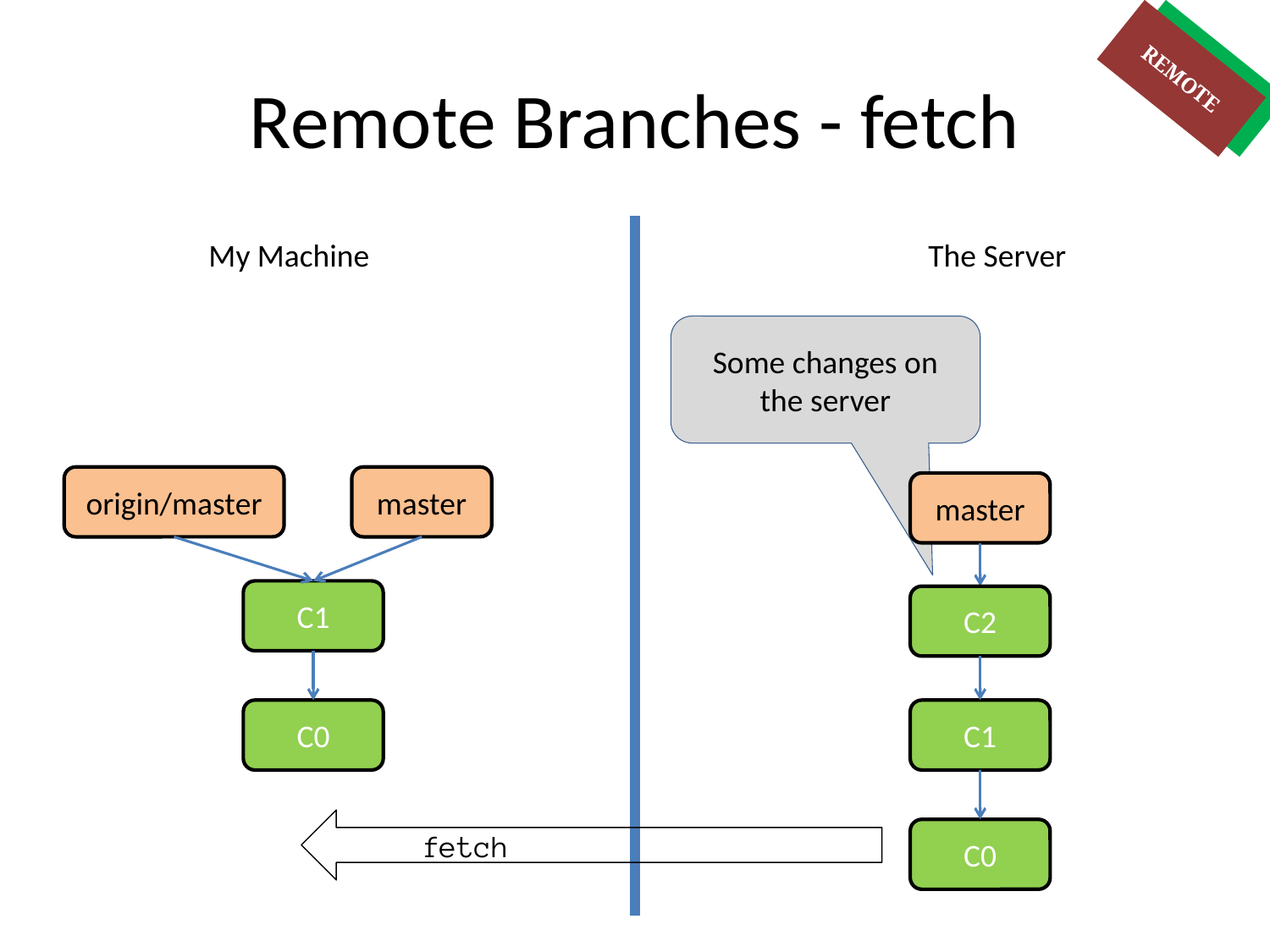

# Remote Branches - fetch
REMOTE
LOCAL
My Machine
The Server
Some changes on the server
origin/master
master
master
C1
C2
C0
C1

fetch
C0